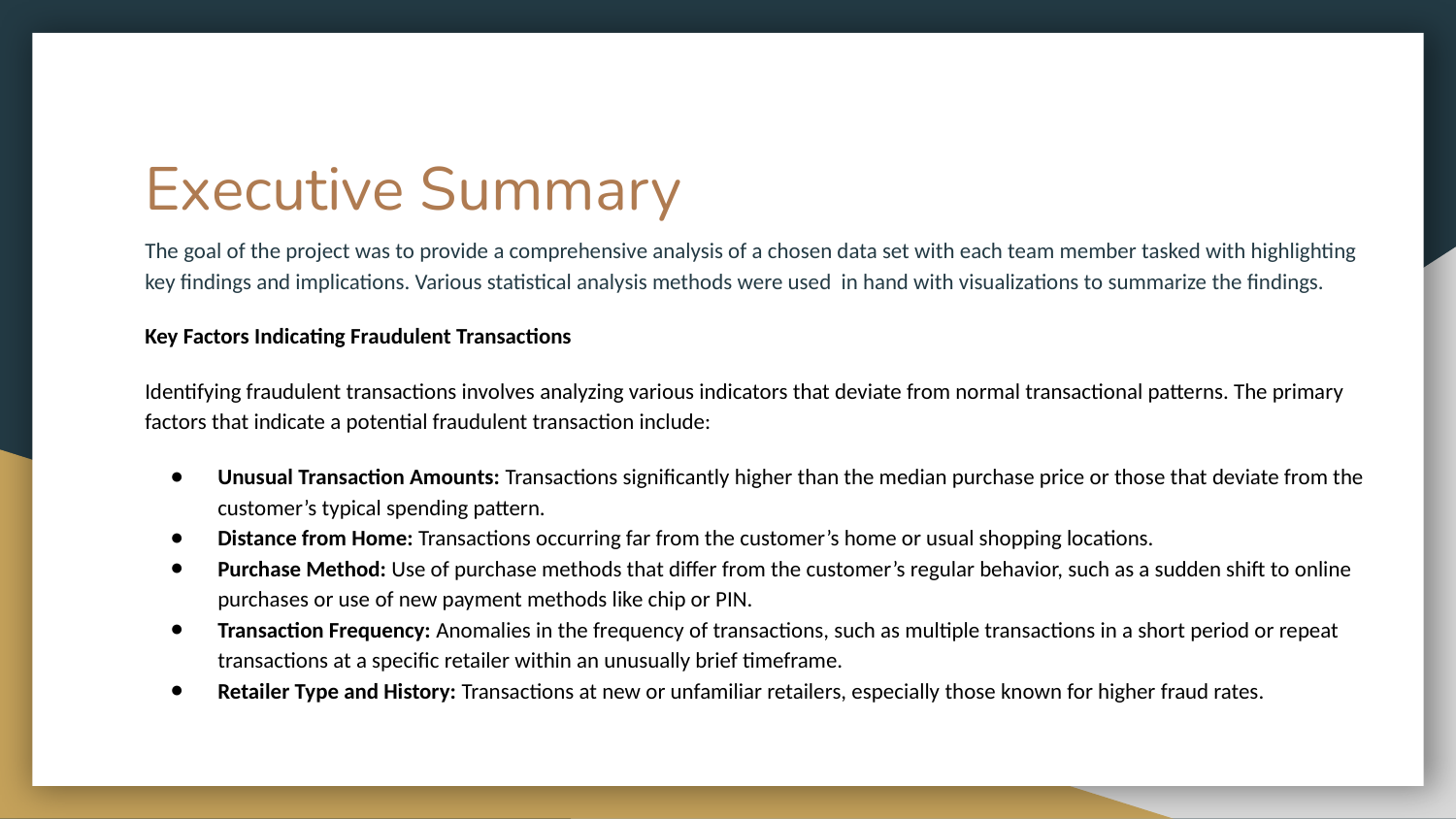

# Executive Summary
The goal of the project was to provide a comprehensive analysis of a chosen data set with each team member tasked with highlighting key findings and implications. Various statistical analysis methods were used  in hand with visualizations to summarize the findings.
Key Factors Indicating Fraudulent Transactions
Identifying fraudulent transactions involves analyzing various indicators that deviate from normal transactional patterns. The primary factors that indicate a potential fraudulent transaction include:
Unusual Transaction Amounts: Transactions significantly higher than the median purchase price or those that deviate from the customer’s typical spending pattern.
Distance from Home: Transactions occurring far from the customer’s home or usual shopping locations.
Purchase Method: Use of purchase methods that differ from the customer’s regular behavior, such as a sudden shift to online purchases or use of new payment methods like chip or PIN.
Transaction Frequency: Anomalies in the frequency of transactions, such as multiple transactions in a short period or repeat transactions at a specific retailer within an unusually brief timeframe.
Retailer Type and History: Transactions at new or unfamiliar retailers, especially those known for higher fraud rates.